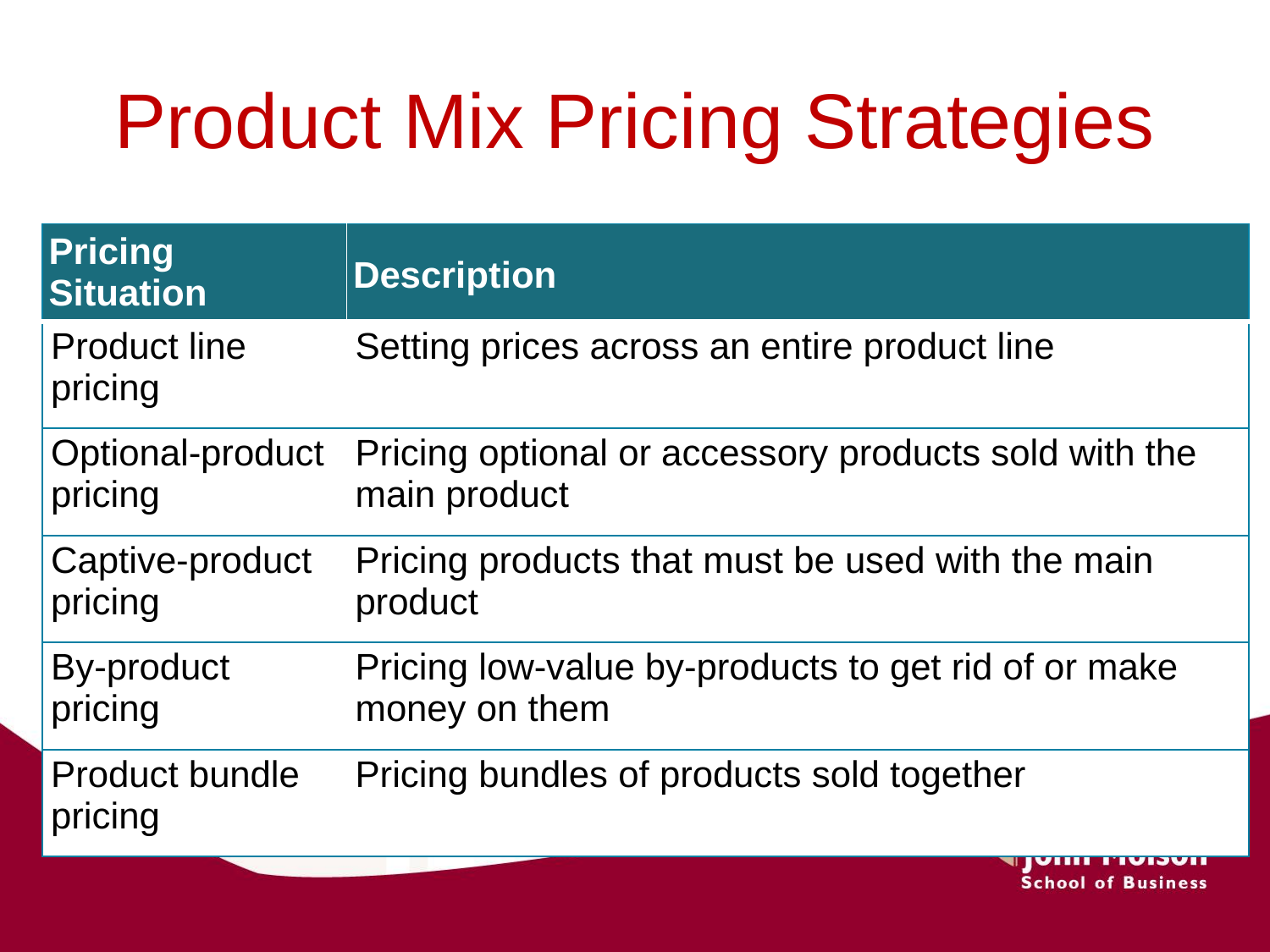

# Product Mix Pricing Strategies
| Pricing Situation | Description |
| --- | --- |
| Product line pricing | Setting prices across an entire product line |
| Optional-product pricing | Pricing optional or accessory products sold with the main product |
| Captive-product pricing | Pricing products that must be used with the main product |
| By-product pricing | Pricing low-value by-products to get rid of or make money on them |
| Product bundle pricing | Pricing bundles of products sold together |